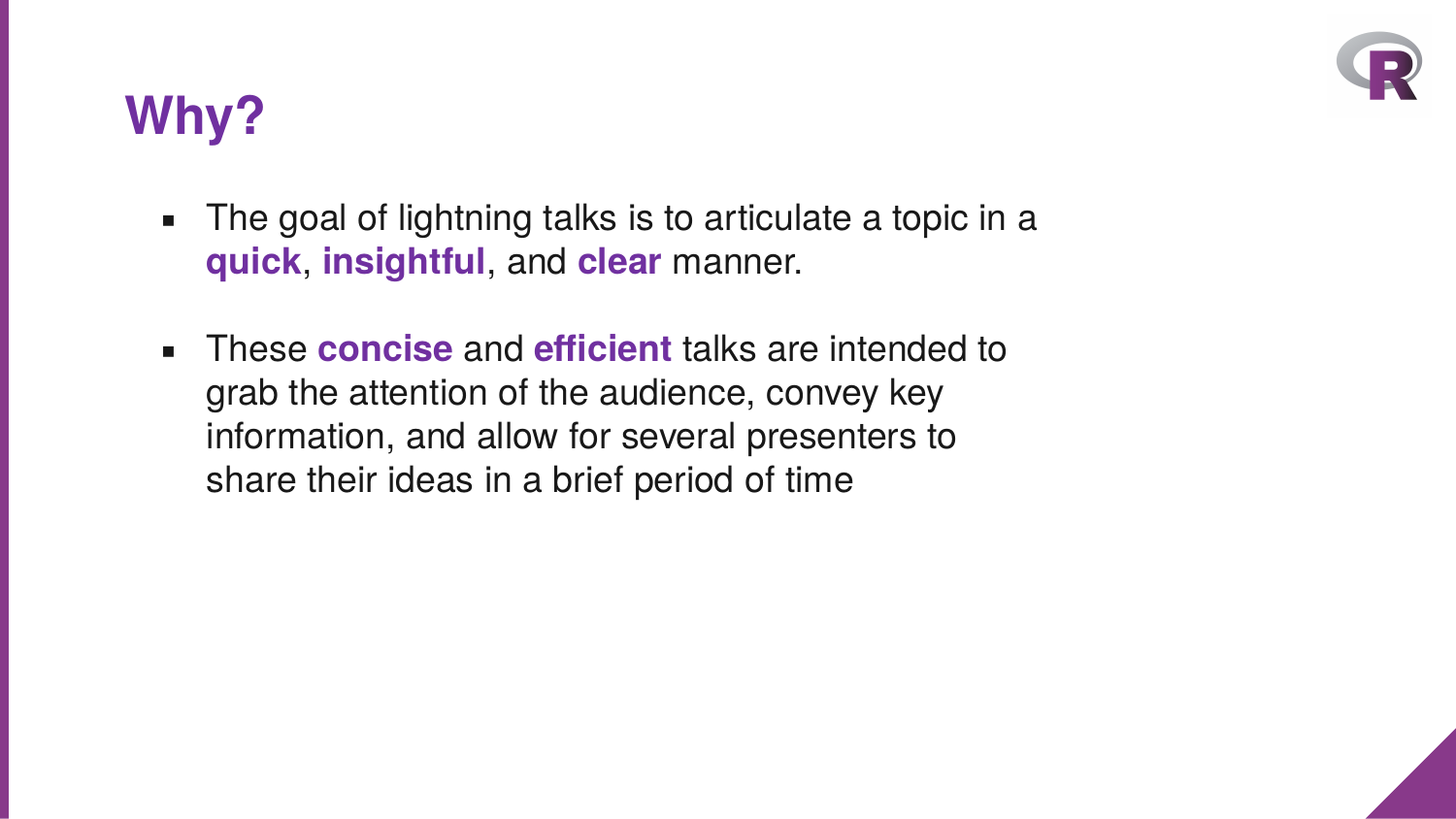

# Why?
The goal of lightning talks is to articulate a topic in a quick, insightful, and clear manner.

These concise and efficient talks are intended to grab the attention of the audience, convey key information, and allow for several presenters to share their ideas in a brief period of time